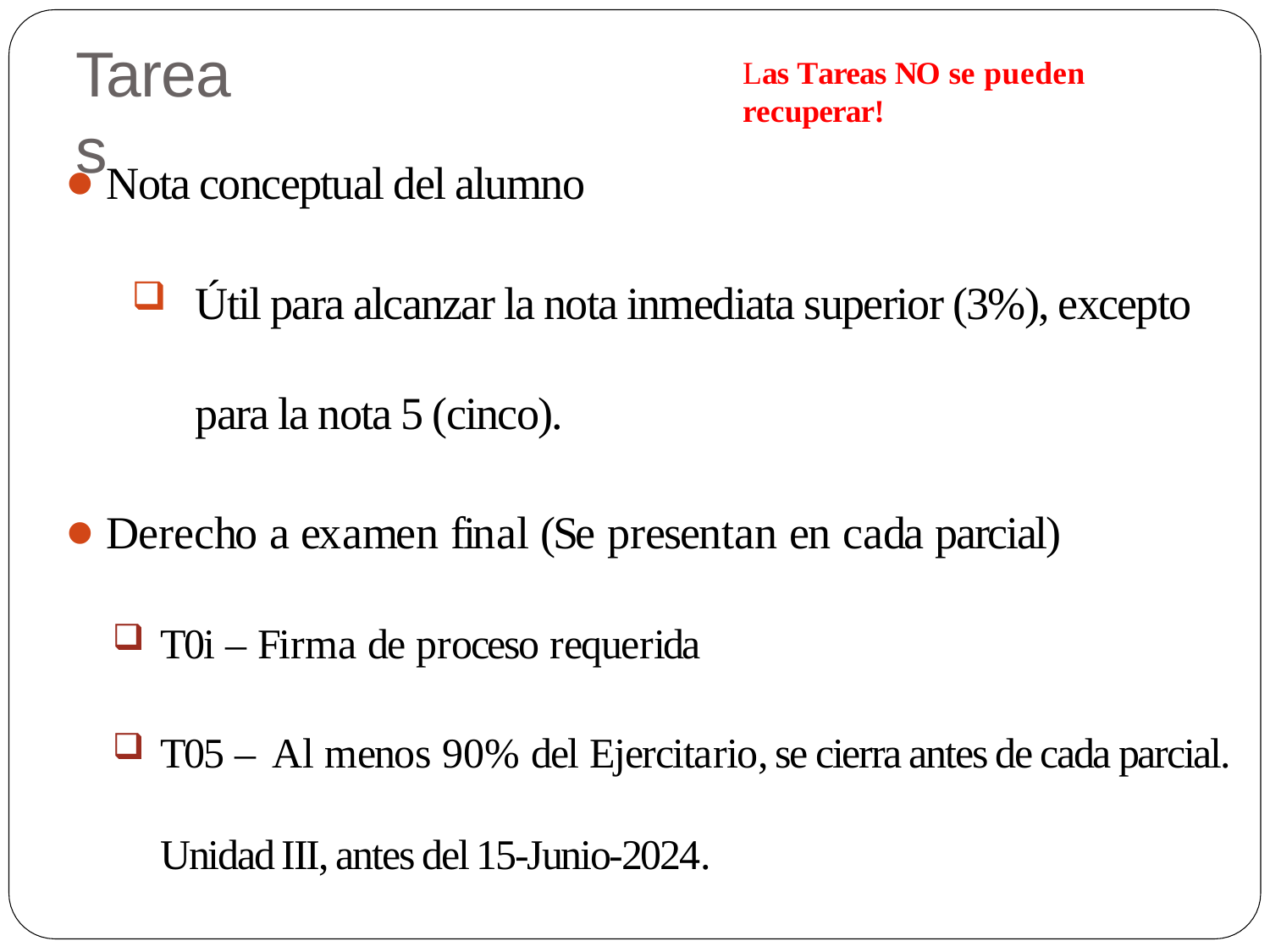

# Tareas
Las Tareas NO se pueden recuperar!
Nota conceptual del alumno
Útil para alcanzar la nota inmediata superior (3%), excepto para la nota 5 (cinco).
Derecho a examen final (Se presentan en cada parcial)
T0i – Firma de proceso requerida
T05 – Al menos 90% del Ejercitario, se cierra antes de cada parcial. Unidad III, antes del 15-Junio-2024.